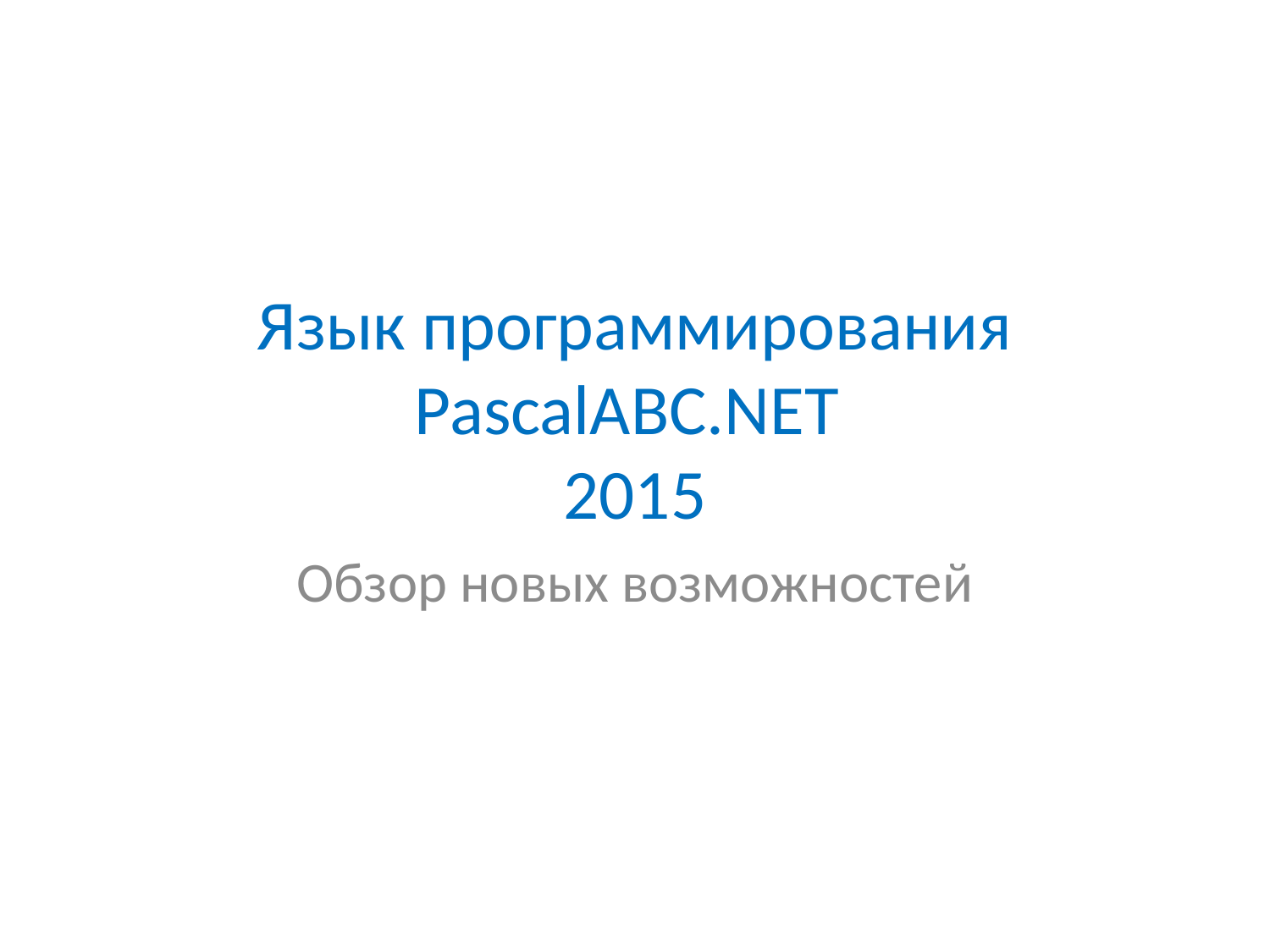

# Язык программирования PascalABC.NET 2015
Обзор новых возможностей